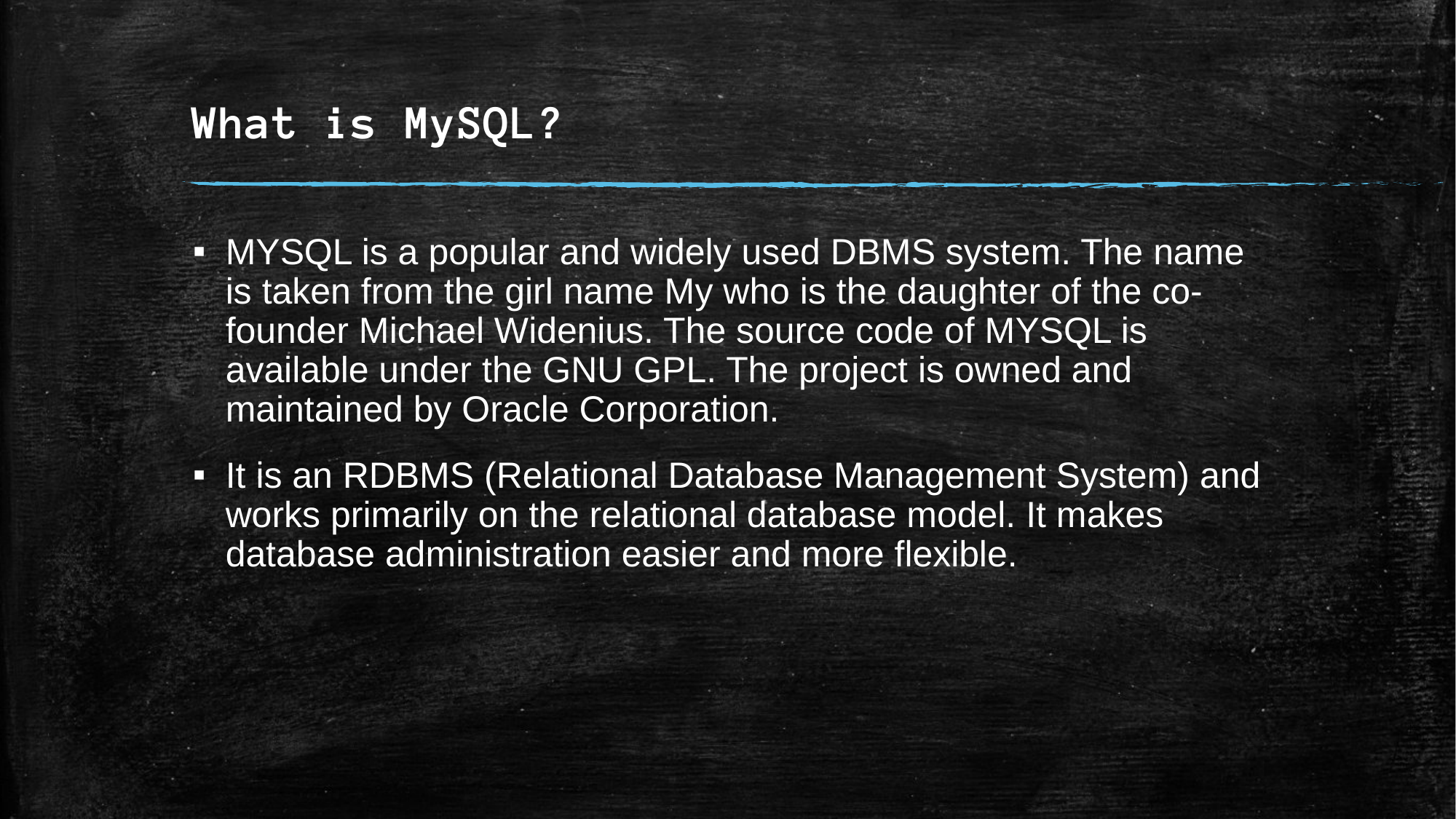

# What is MySQL?
MYSQL is a popular and widely used DBMS system. The name is taken from the girl name My who is the daughter of the co-founder Michael Widenius. The source code of MYSQL is available under the GNU GPL. The project is owned and maintained by Oracle Corporation.
It is an RDBMS (Relational Database Management System) and works primarily on the relational database model. It makes database administration easier and more flexible.